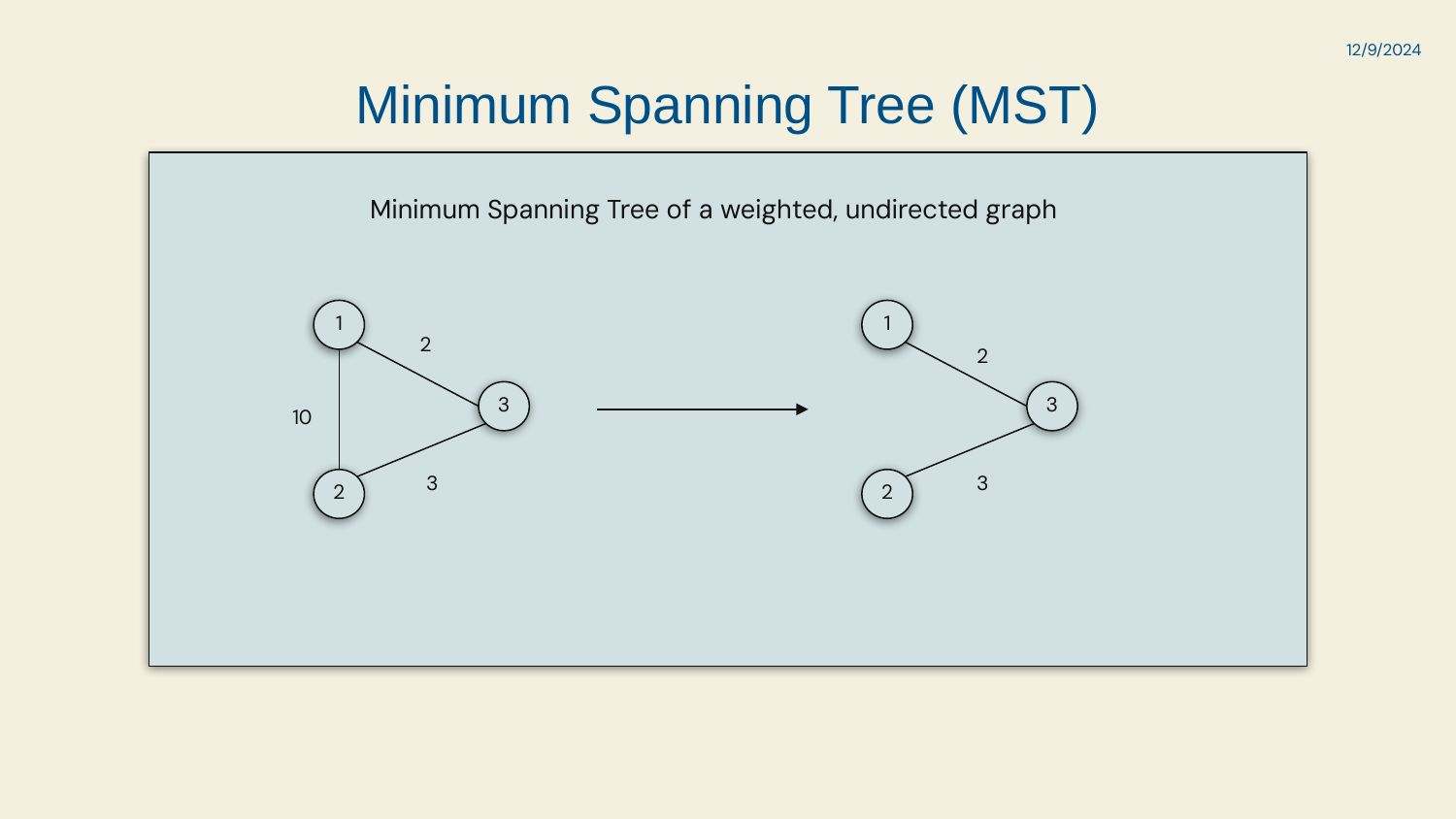

12/9/2024
Minimum Spanning Tree (MST)

Minimum Spanning Tree of a weighted, undirected graph
1

3

2

1

3

2

2
2
10
3
3